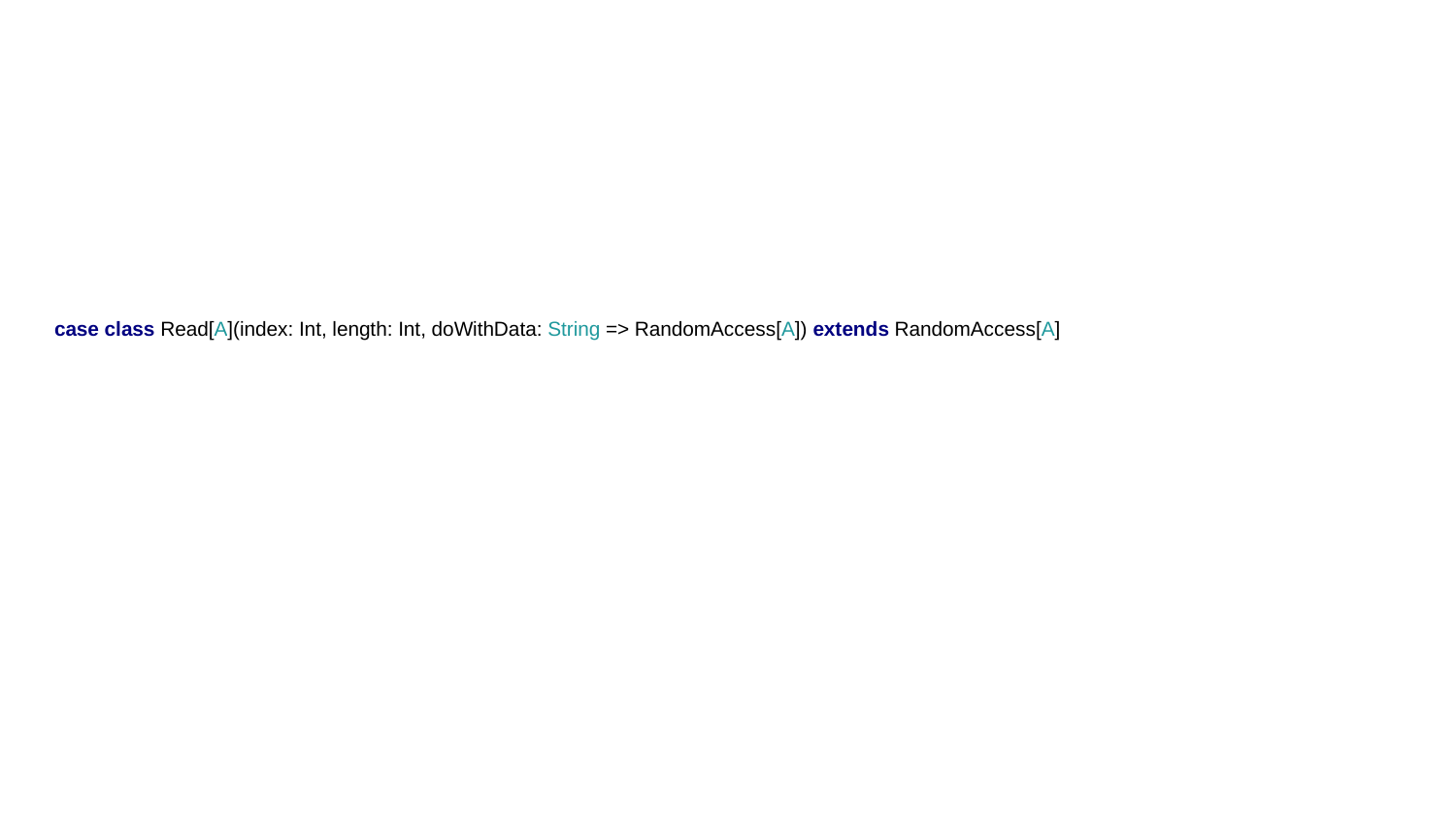

case class Read[A](index: Int, length: Int, doWithData: String => RandomAccess[A]) extends RandomAccess[A]